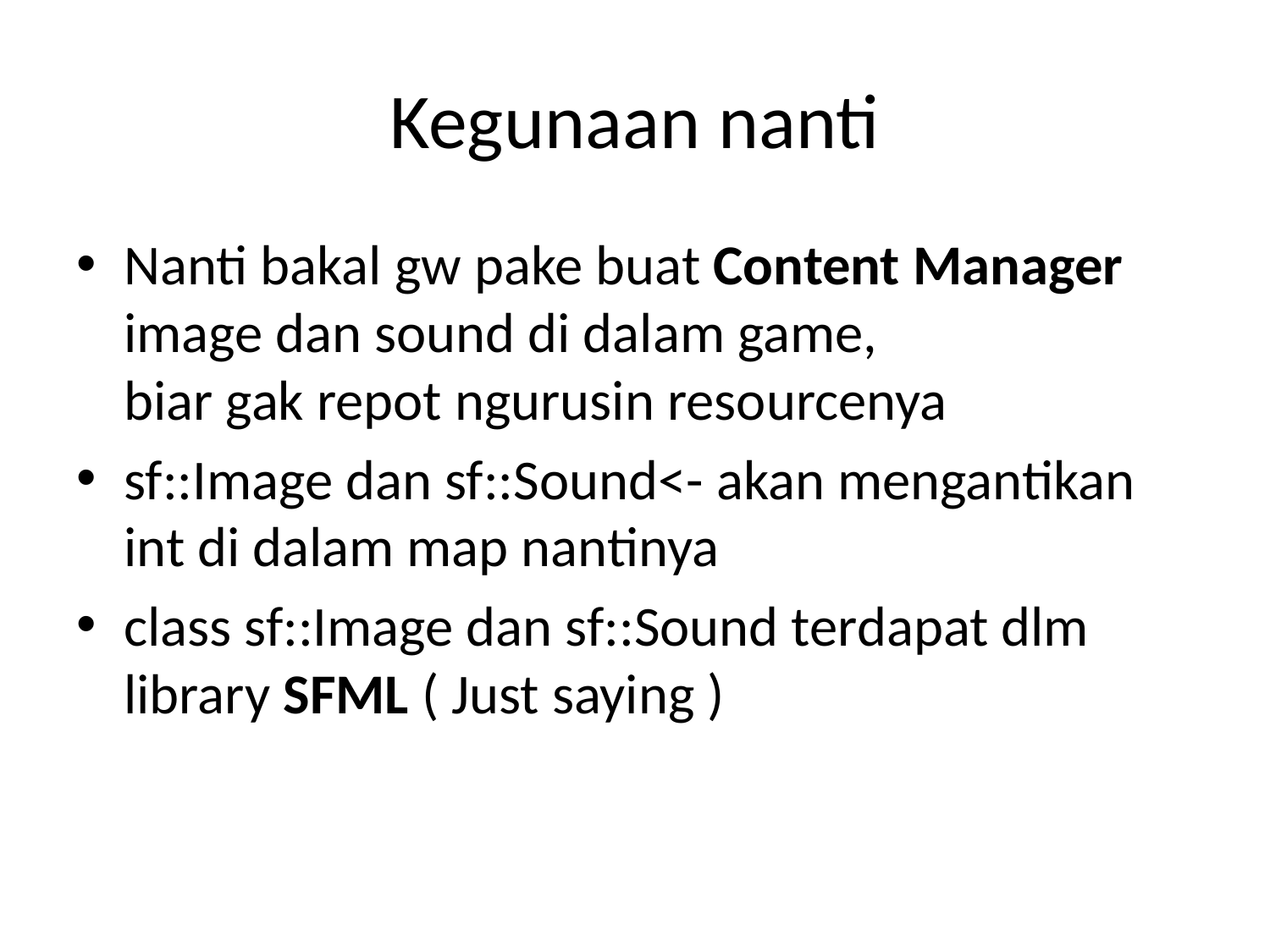

# Kegunaan nanti
Nanti bakal gw pake buat Content Manager image dan sound di dalam game,
biar gak repot ngurusin resourcenya
sf::Image dan sf::Sound<- akan mengantikan int di dalam map nantinya
class sf::Image dan sf::Sound terdapat dlm library SFML ( Just saying )